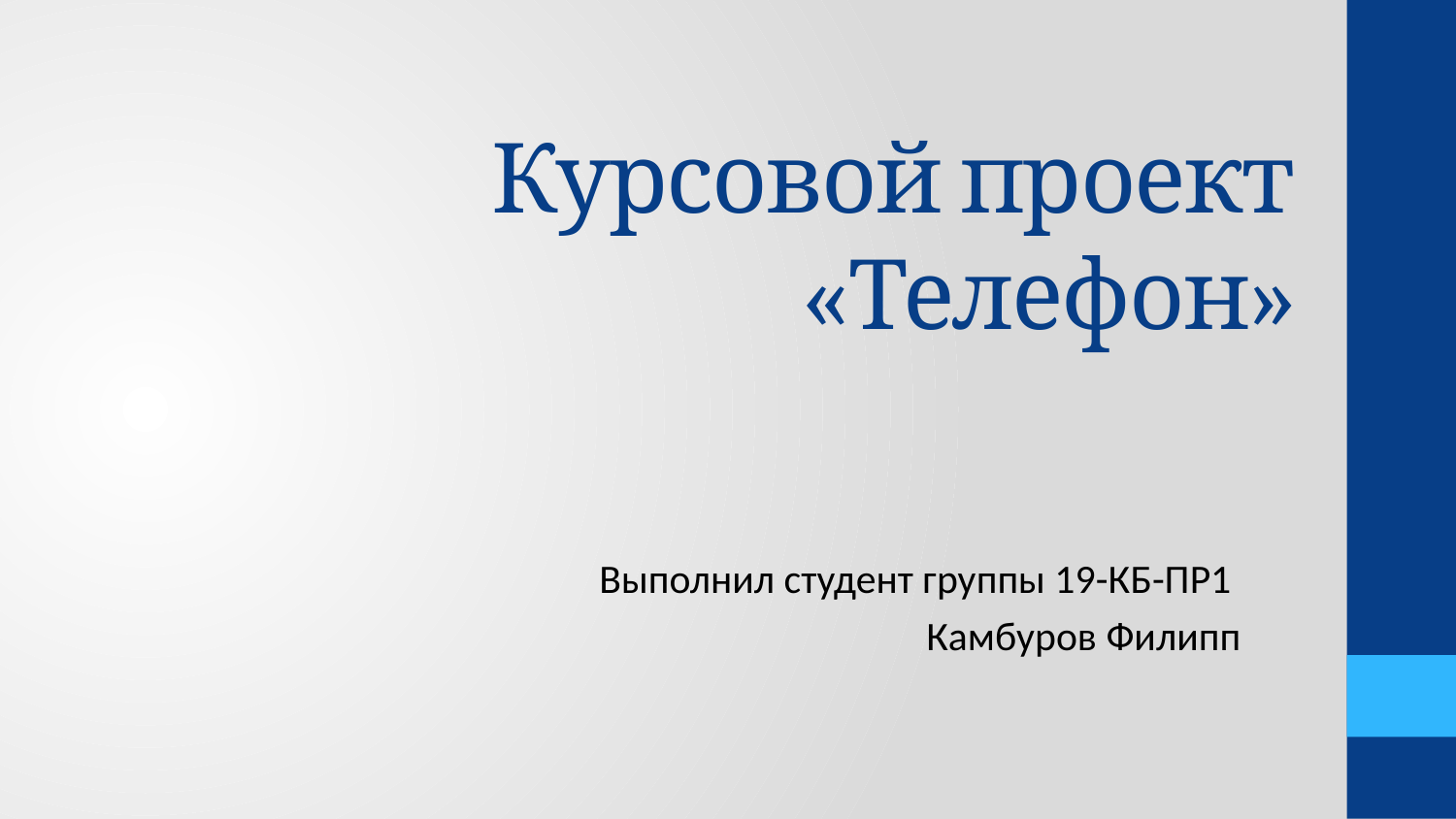

# Курсовой проект «Телефон»
Выполнил студент группы 19-КБ-ПР1
Камбуров Филипп